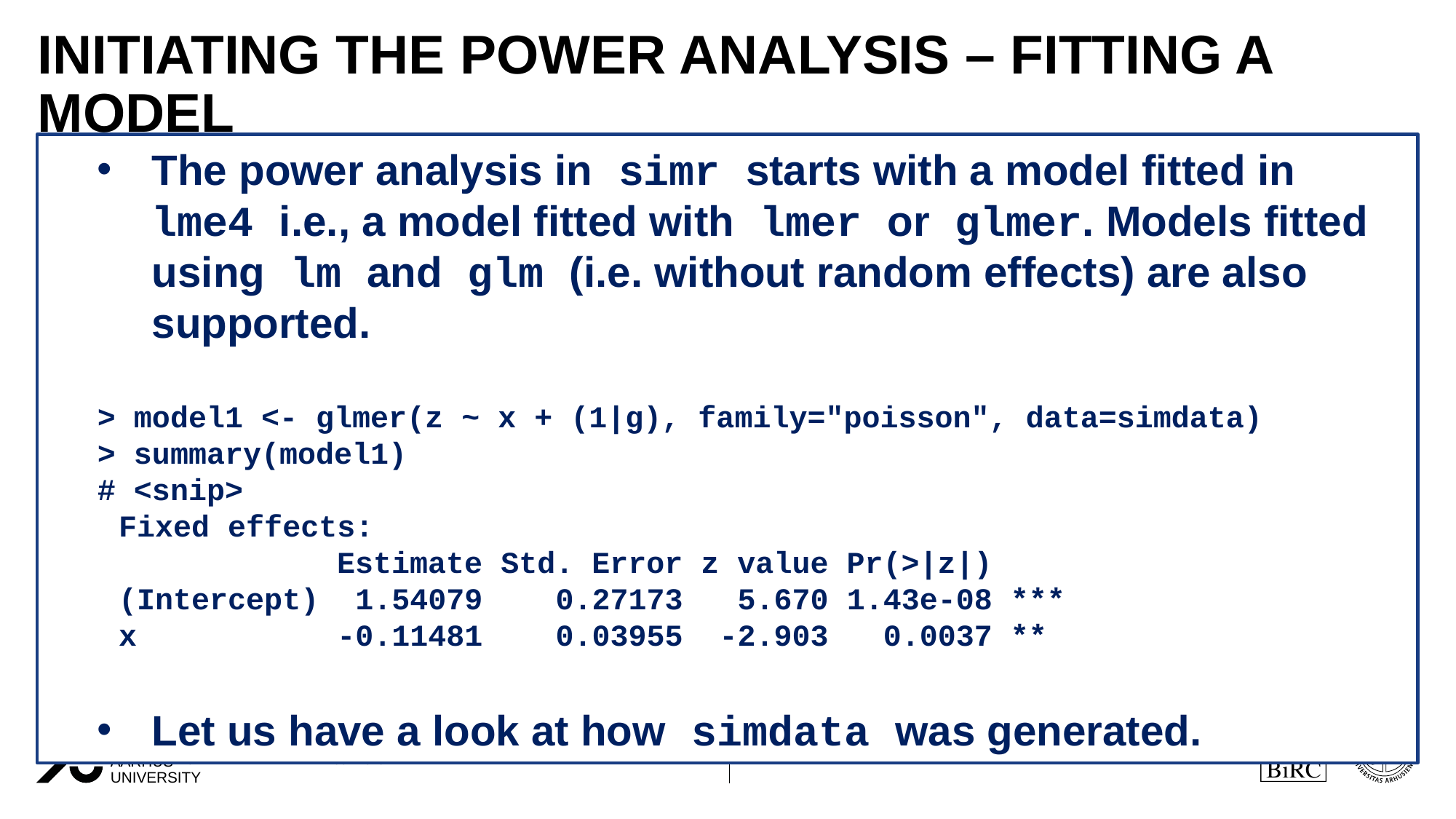

# Initiating the power analysis – fitting a model
The power analysis in simr starts with a model fitted in lme4 i.e., a model fitted with lmer or glmer. Models fitted using lm and glm (i.e. without random effects) are also supported.

> model1 <- glmer(z ~ x + (1|g), family="poisson", data=simdata)
> summary(model1)
# <snip>
    Fixed effects:
                Estimate Std. Error z value Pr(>|z|)
    (Intercept)  1.54079    0.27173   5.670 1.43e-08 ***
    x           -0.11481    0.03955  -2.903   0.0037 **

Let us have a look at how simdata was generated.
16/11/202326/08/2019